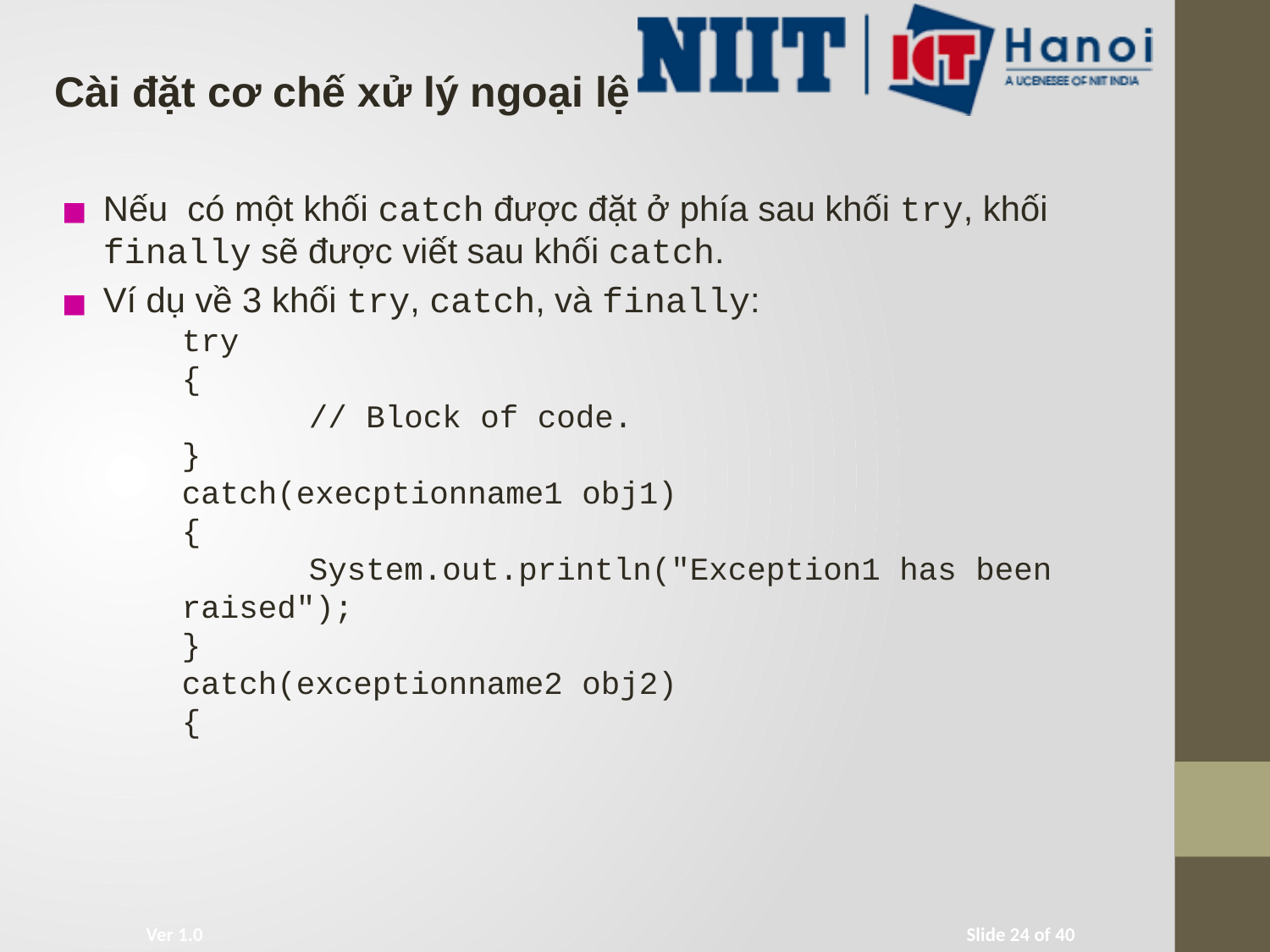

Cài đặt cơ chế xử lý ngoại lệ
Nếu  có một khối catch được đặt ở phía sau khối try, khối finally sẽ được viết sau khối catch.
Ví dụ về 3 khối try, catch, và finally:
try
{
	// Block of code.
}
catch(execptionname1 obj1)
{
	System.out.println("Exception1 has been raised");
}
catch(exceptionname2 obj2)
{